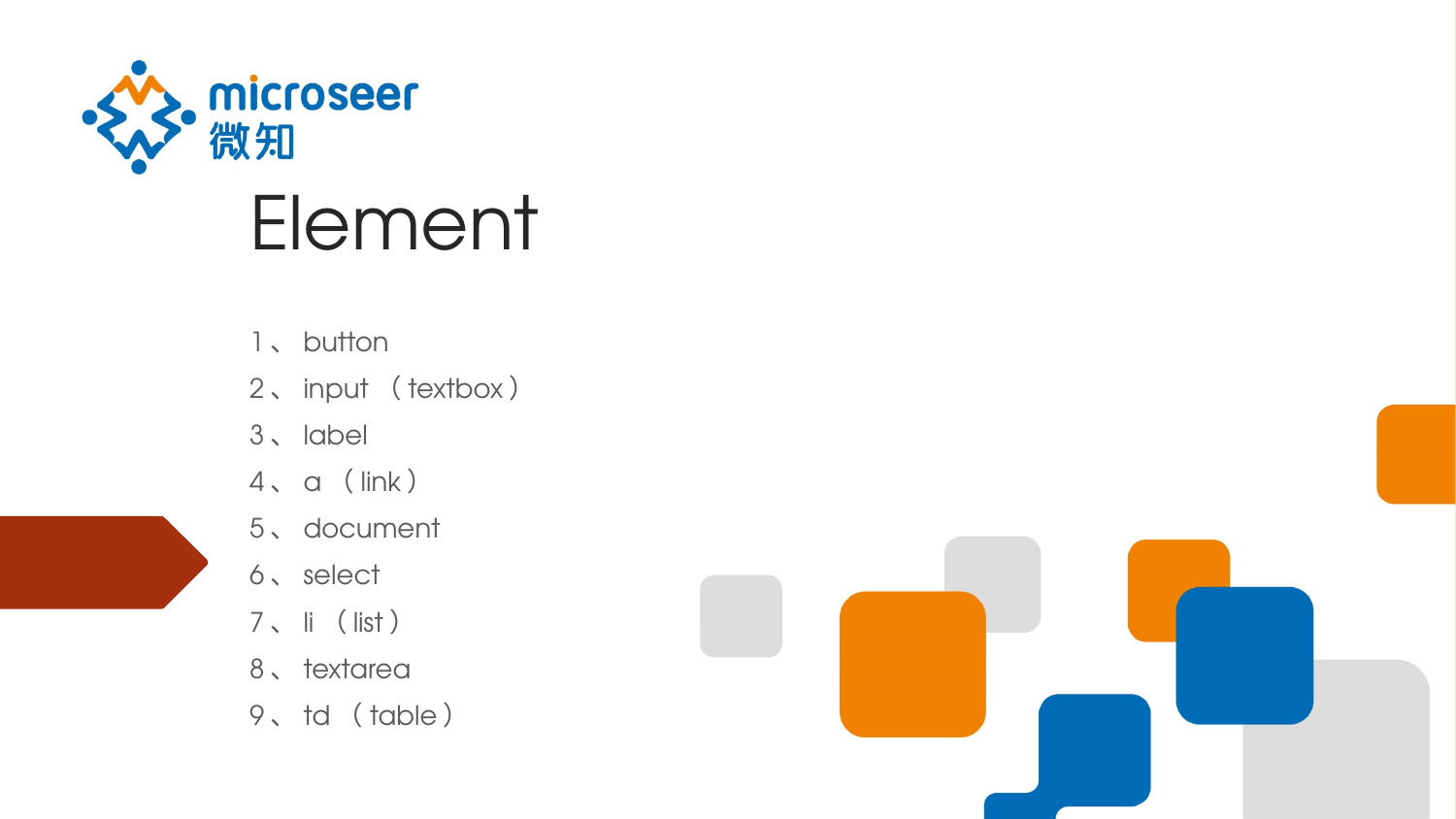

# Element
1、button
2、input（textbox）
3、label
4、a（link）
5、document
6、select
7、li（list）
8、textarea
9、td（table）